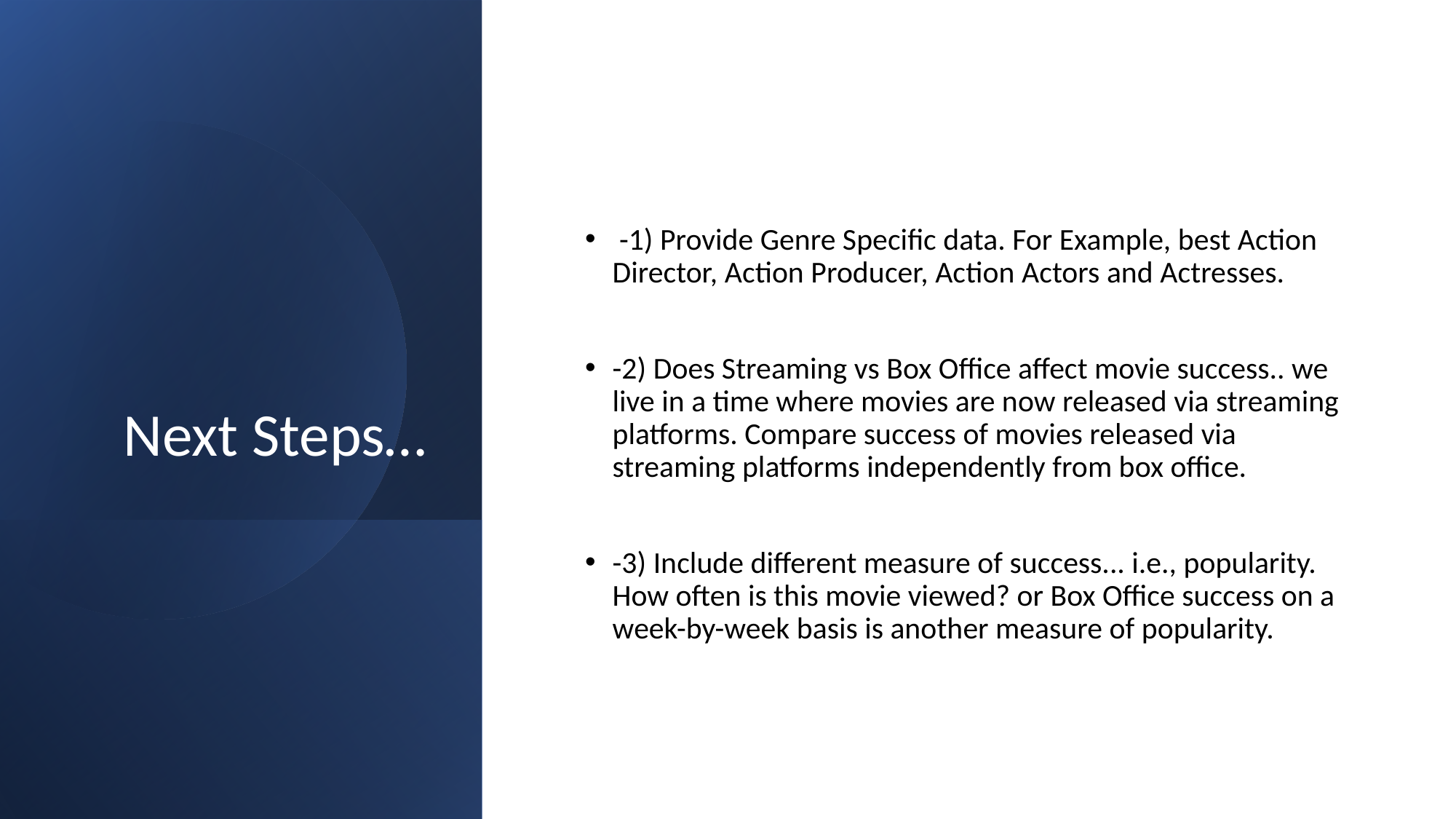

# Next Steps…

 -1) Provide Genre Specific data. For Example, best Action Director, Action Producer, Action Actors and Actresses.

-2) Does Streaming vs Box Office affect movie success.. we live in a time where movies are now released via streaming platforms. Compare success of movies released via streaming platforms independently from box office.

-3) Include different measure of success... i.e., popularity. How often is this movie viewed? or Box Office success on a week-by-week basis is another measure of popularity.